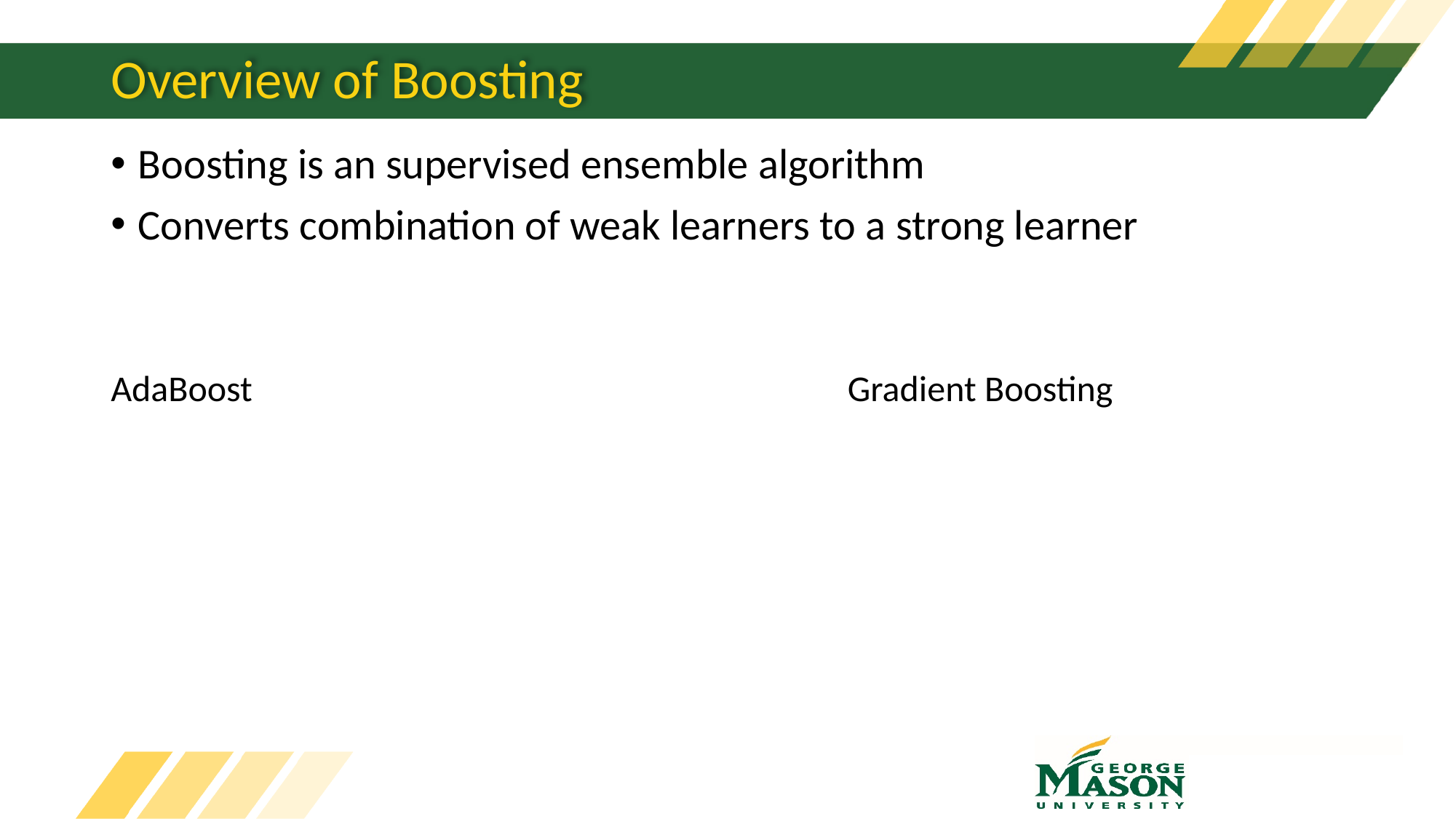

# Overview of Boosting
Boosting is an supervised ensemble algorithm
Converts combination of weak learners to a strong learner

AdaBoost
Gradient Boosting